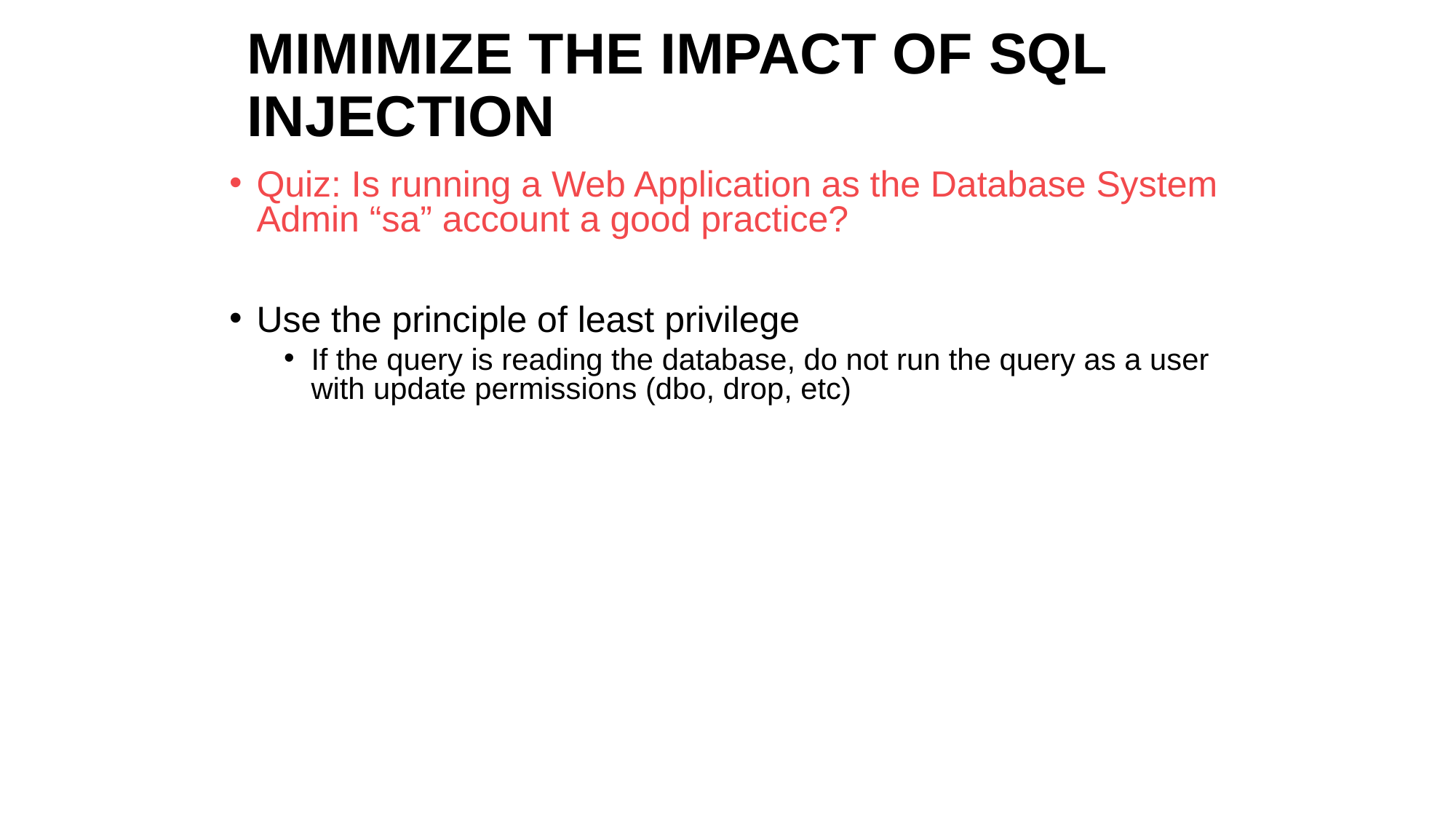

# Mimimize the Impact of SQL injection
Quiz: Is running a Web Application as the Database System Admin “sa” account a good practice?

Use the principle of least privilege
If the query is reading the database, do not run the query as a user with update permissions (dbo, drop, etc)